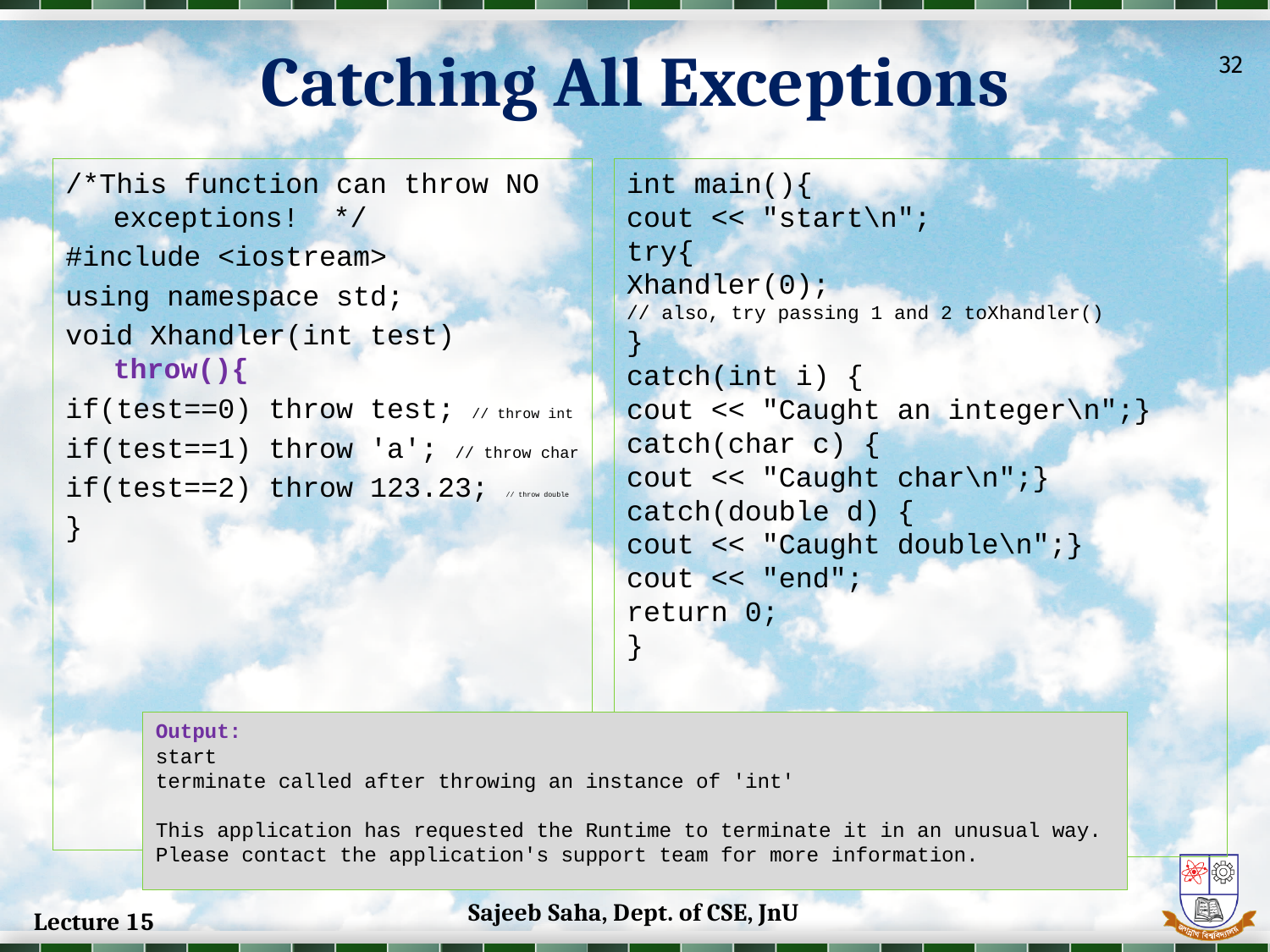

Catching All Exceptions
32
/*This function can throw NO exceptions!  */
#include <iostream>
using namespace std;
void Xhandler(int test) throw(){
if(test==0) throw test; // throw int
if(test==1) throw 'a'; // throw char
if(test==2) throw 123.23; // throw double
}

int main(){
cout << "start\n";
try{
Xhandler(0);
// also, try passing 1 and 2 toXhandler()
}
catch(int i) {
cout << "Caught an integer\n";}
catch(char c) {
cout << "Caught char\n";}
catch(double d) {
cout << "Caught double\n";}
cout << "end";
return 0;
}
Output:
start
terminate called after throwing an instance of 'int'

This application has requested the Runtime to terminate it in an unusual way.
Please contact the application's support team for more information.
Sajeeb Saha, Dept. of CSE, JnU